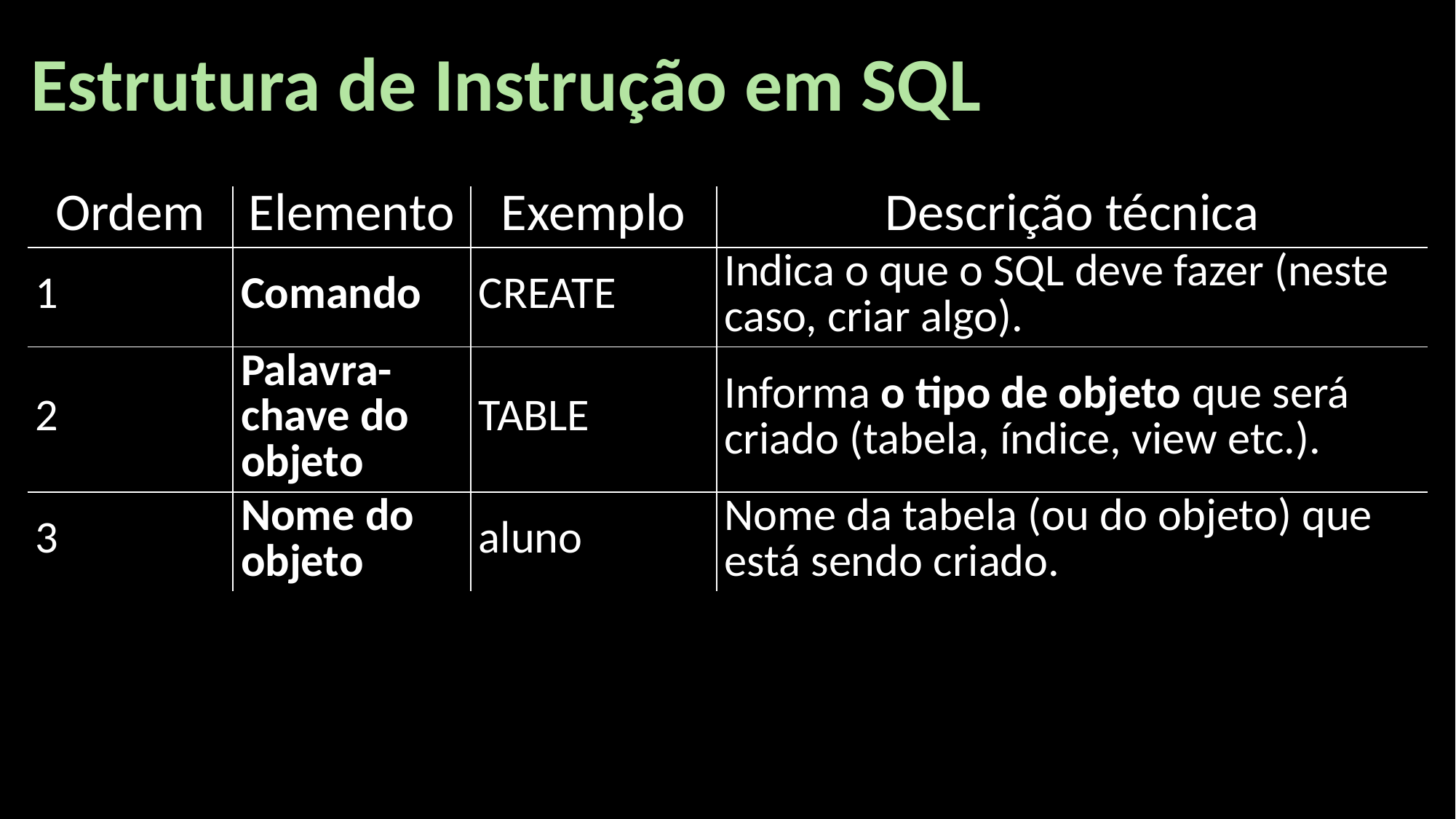

Estrutura de Instrução em SQL
| Ordem | Elemento | Exemplo | Descrição técnica |
| --- | --- | --- | --- |
| 1 | Comando | CREATE | Indica o que o SQL deve fazer (neste caso, criar algo). |
| 2 | Palavra-chave do objeto | TABLE | Informa o tipo de objeto que será criado (tabela, índice, view etc.). |
| 3 | Nome do objeto | aluno | Nome da tabela (ou do objeto) que está sendo criado. |